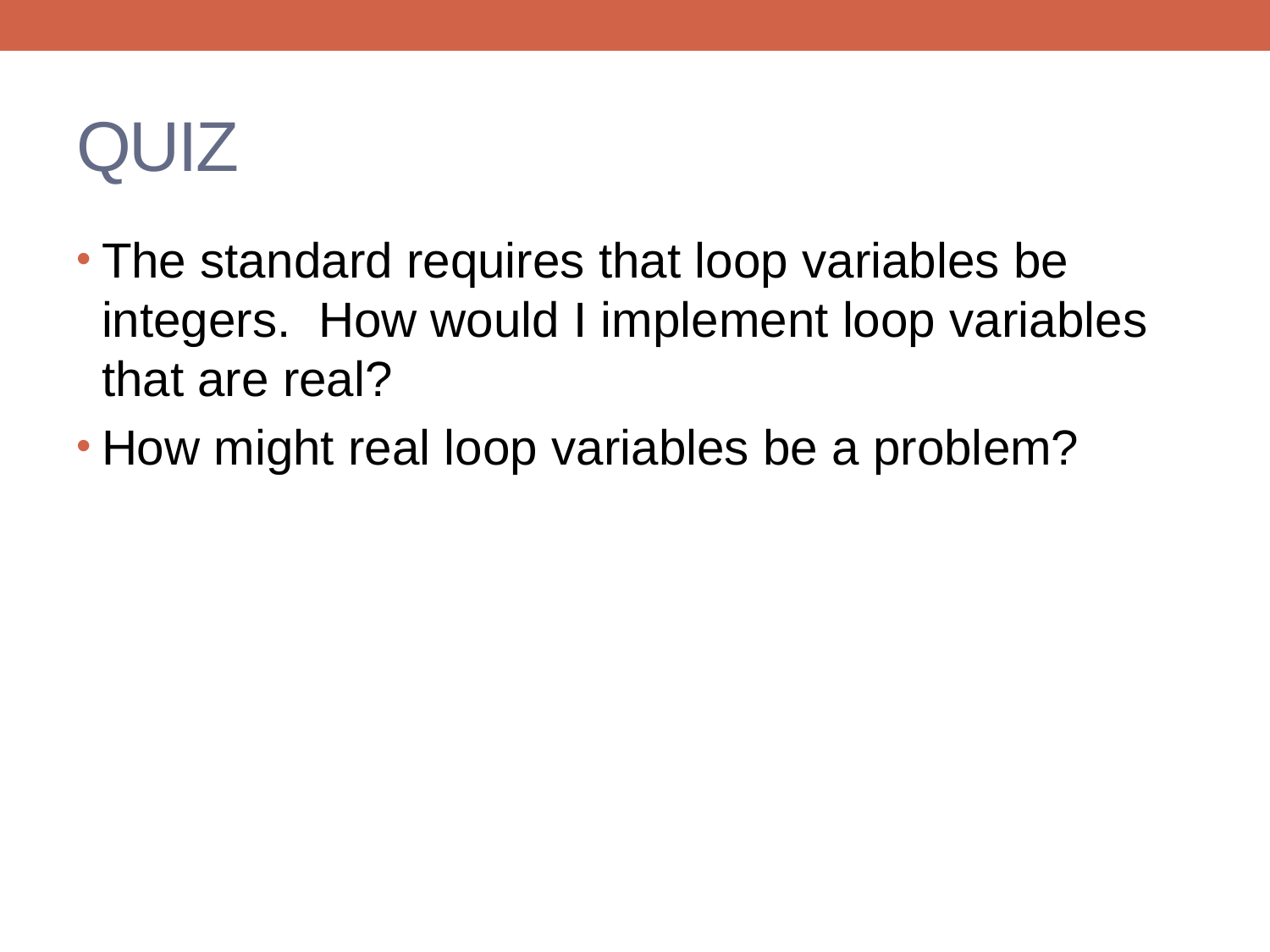

# QUIZ
The standard requires that loop variables be integers.  How would I implement loop variables that are real?
How might real loop variables be a problem?